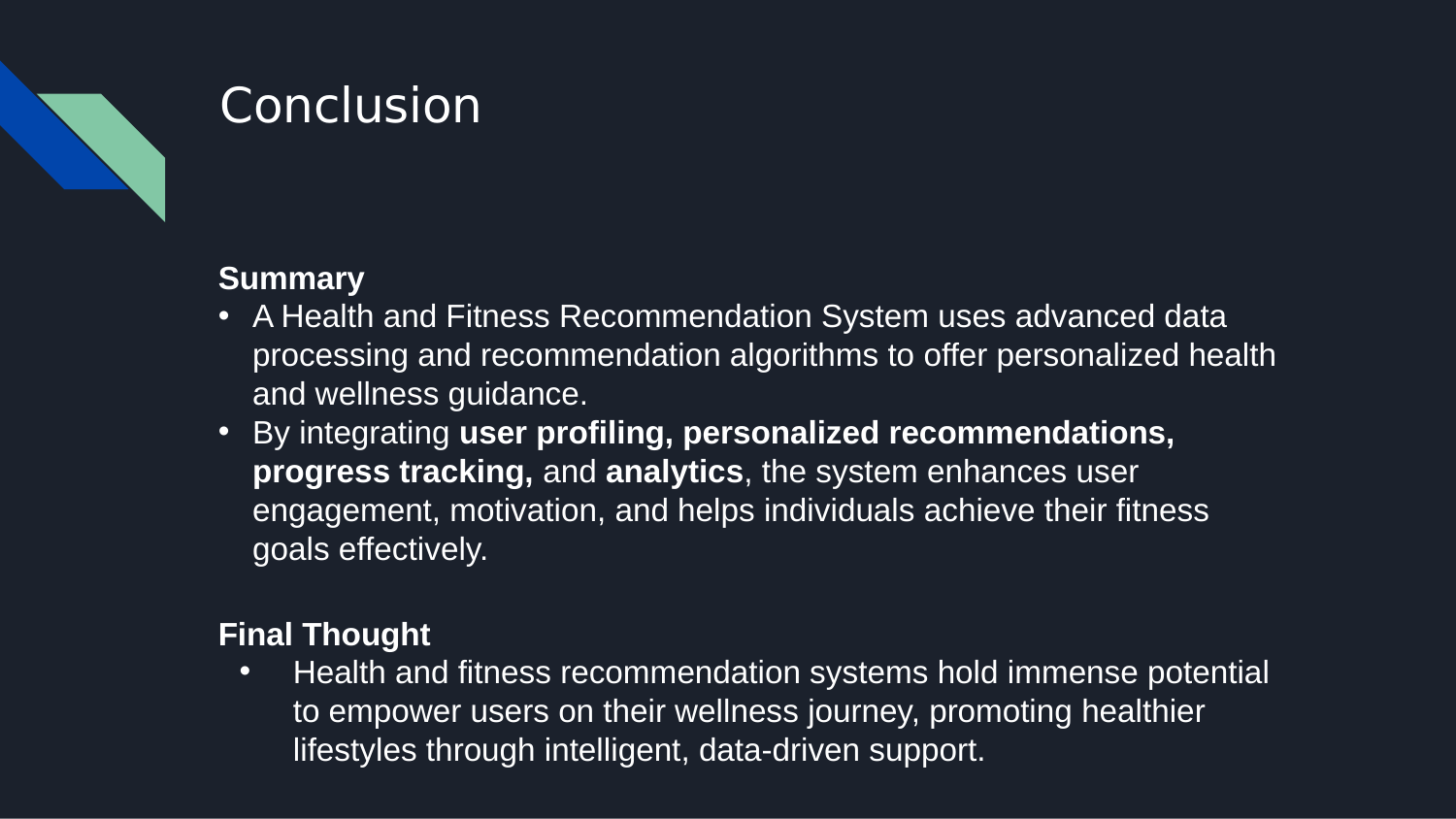

# Conclusion
Summary
A Health and Fitness Recommendation System uses advanced data processing and recommendation algorithms to offer personalized health and wellness guidance.
By integrating user profiling, personalized recommendations, progress tracking, and analytics, the system enhances user engagement, motivation, and helps individuals achieve their fitness goals effectively.

Final Thought
Health and fitness recommendation systems hold immense potential to empower users on their wellness journey, promoting healthier lifestyles through intelligent, data-driven support.